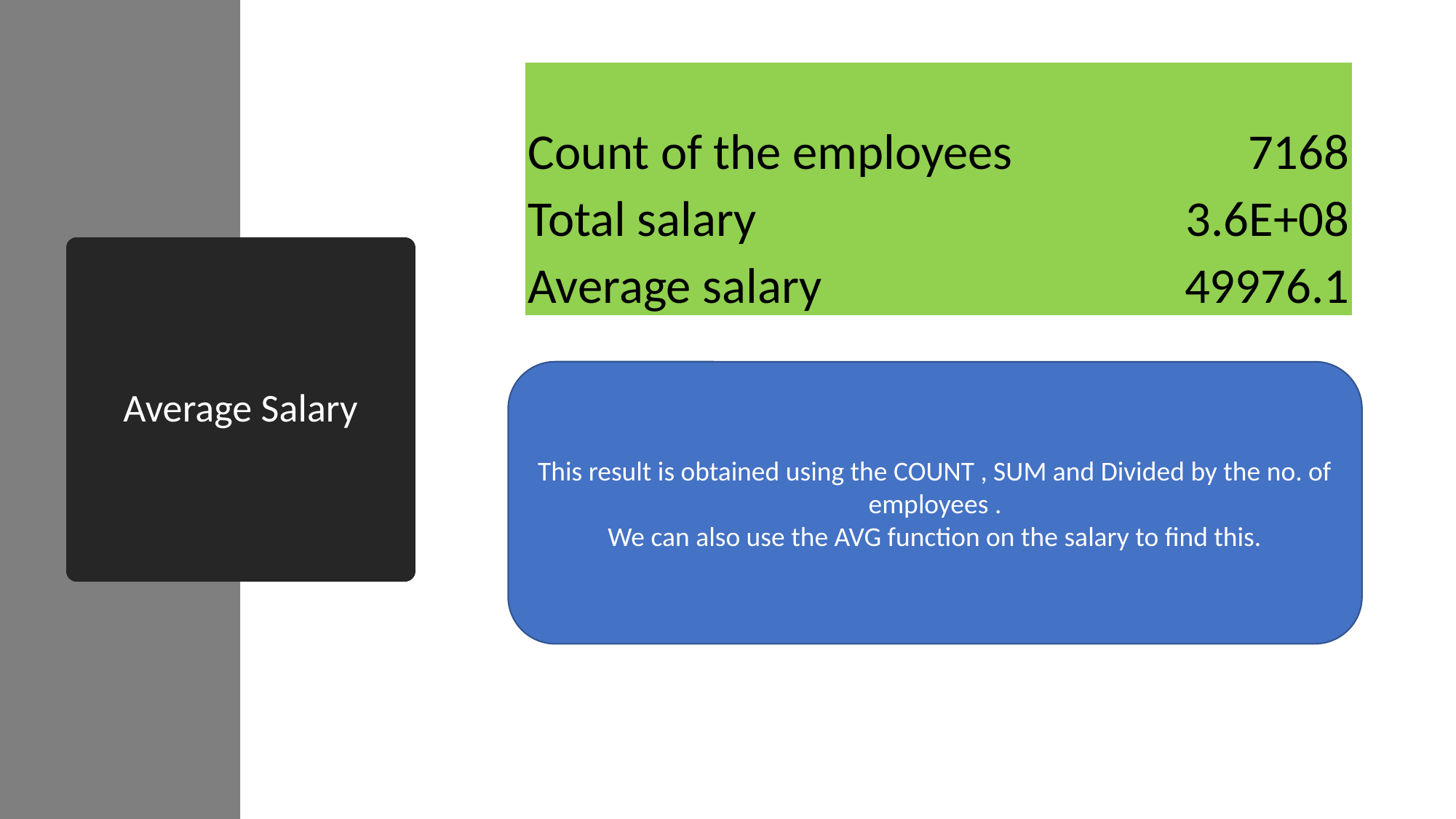

| Count of the employees | 7168 |
| --- | --- |
| Total salary | 3.6E+08 |
| Average salary | 49976.1 |
# Average Salary
This result is obtained using the COUNT , SUM and Divided by the no. of employees .
We can also use the AVG function on the salary to find this.